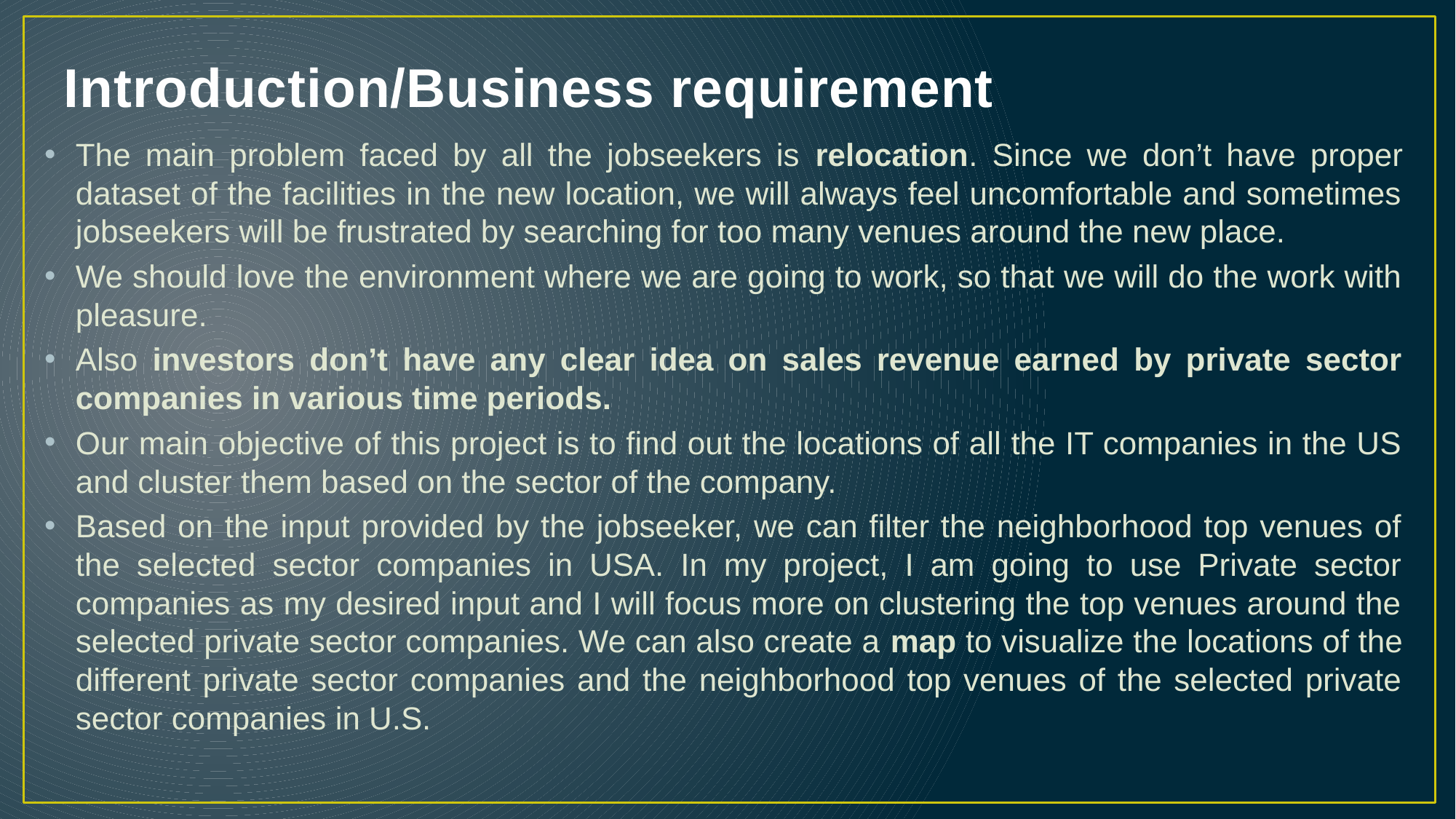

# Introduction/Business requirement
The main problem faced by all the jobseekers is relocation. Since we don’t have proper dataset of the facilities in the new location, we will always feel uncomfortable and sometimes jobseekers will be frustrated by searching for too many venues around the new place.
We should love the environment where we are going to work, so that we will do the work with pleasure.
Also investors don’t have any clear idea on sales revenue earned by private sector companies in various time periods.
Our main objective of this project is to find out the locations of all the IT companies in the US and cluster them based on the sector of the company.
Based on the input provided by the jobseeker, we can filter the neighborhood top venues of the selected sector companies in USA. In my project, I am going to use Private sector companies as my desired input and I will focus more on clustering the top venues around the selected private sector companies. We can also create a map to visualize the locations of the different private sector companies and the neighborhood top venues of the selected private sector companies in U.S.